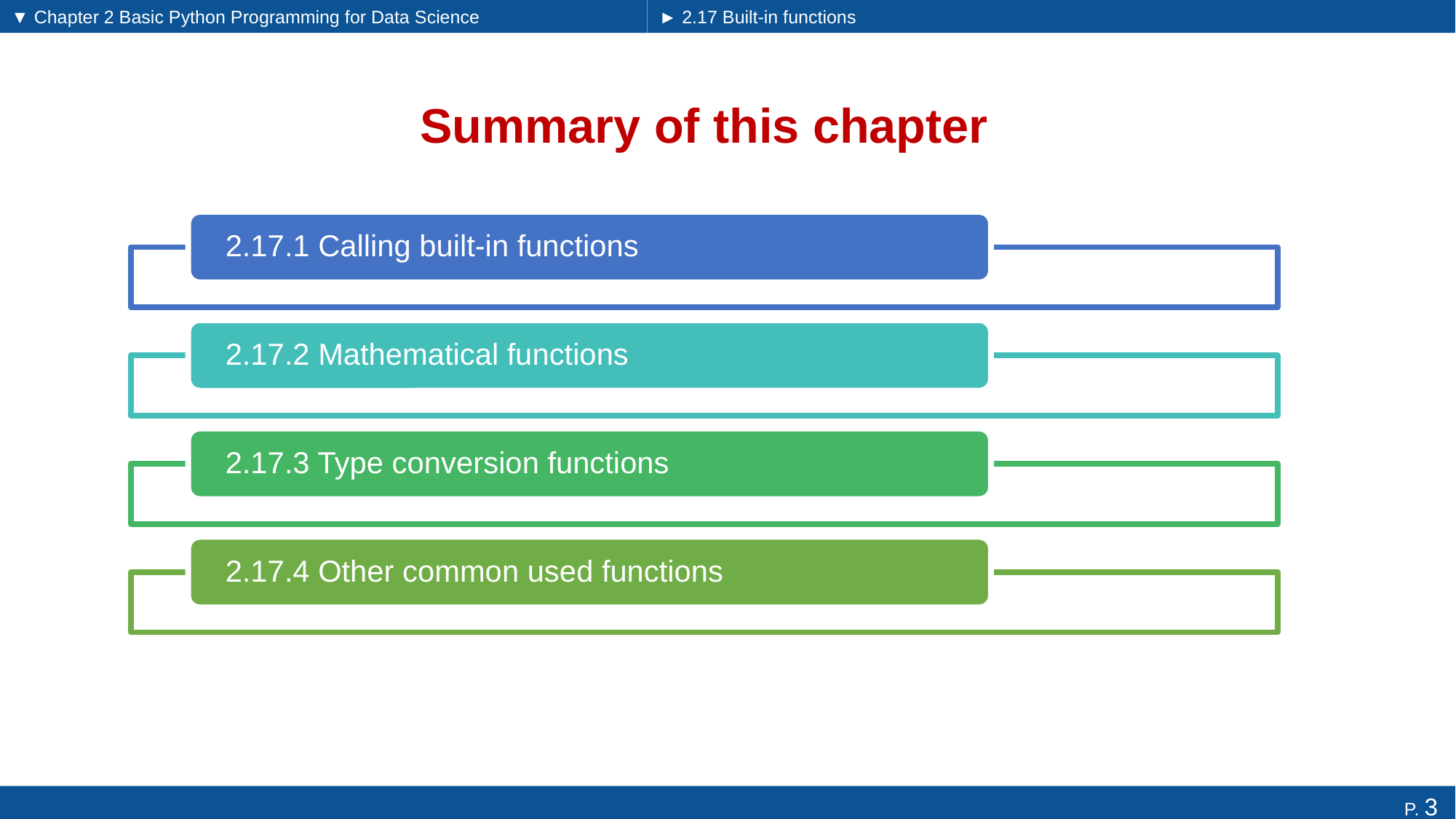

▼ Chapter 2 Basic Python Programming for Data Science
► 2.17 Built-in functions
# Summary of this chapter
2.17.1 Calling built-in functions
2.17.2 Mathematical functions
2.17.3 Type conversion functions
2.17.4 Other common used functions